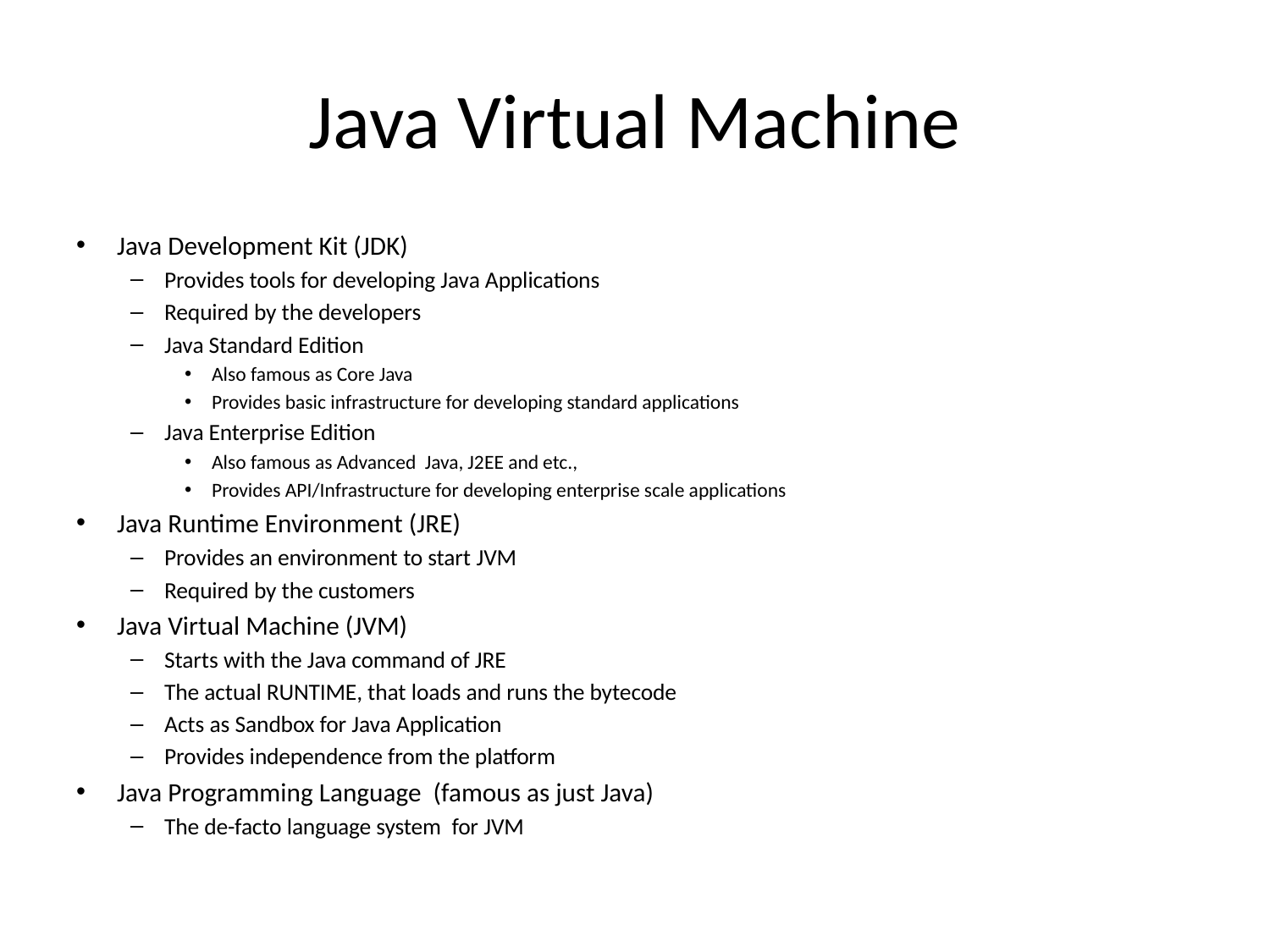

# Java Virtual Machine
Java Development Kit (JDK)
Provides tools for developing Java Applications
Required by the developers
Java Standard Edition
Also famous as Core Java
Provides basic infrastructure for developing standard applications
Java Enterprise Edition
Also famous as Advanced  Java, J2EE and etc.,
Provides API/Infrastructure for developing enterprise scale applications
Java Runtime Environment (JRE)
Provides an environment to start JVM
Required by the customers
Java Virtual Machine (JVM)
Starts with the Java command of JRE
The actual RUNTIME, that loads and runs the bytecode
Acts as Sandbox for Java Application
Provides independence from the platform
Java Programming Language  (famous as just Java)
The de-facto language system  for JVM